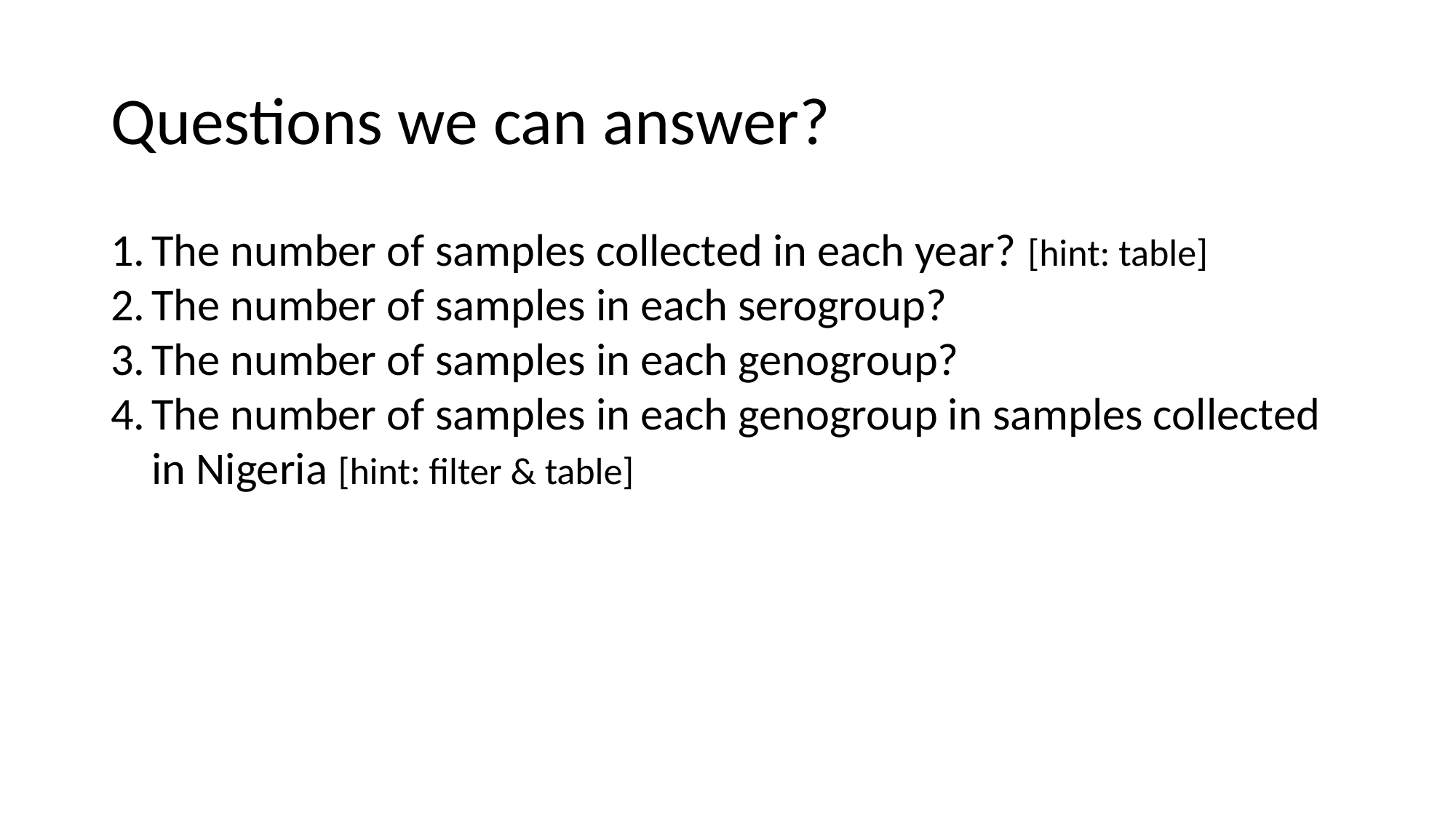

# Questions we can answer?
The number of samples collected in each year? [hint: table]
The number of samples in each serogroup?
The number of samples in each genogroup?
The number of samples in each genogroup in samples collected in Nigeria [hint: filter & table]